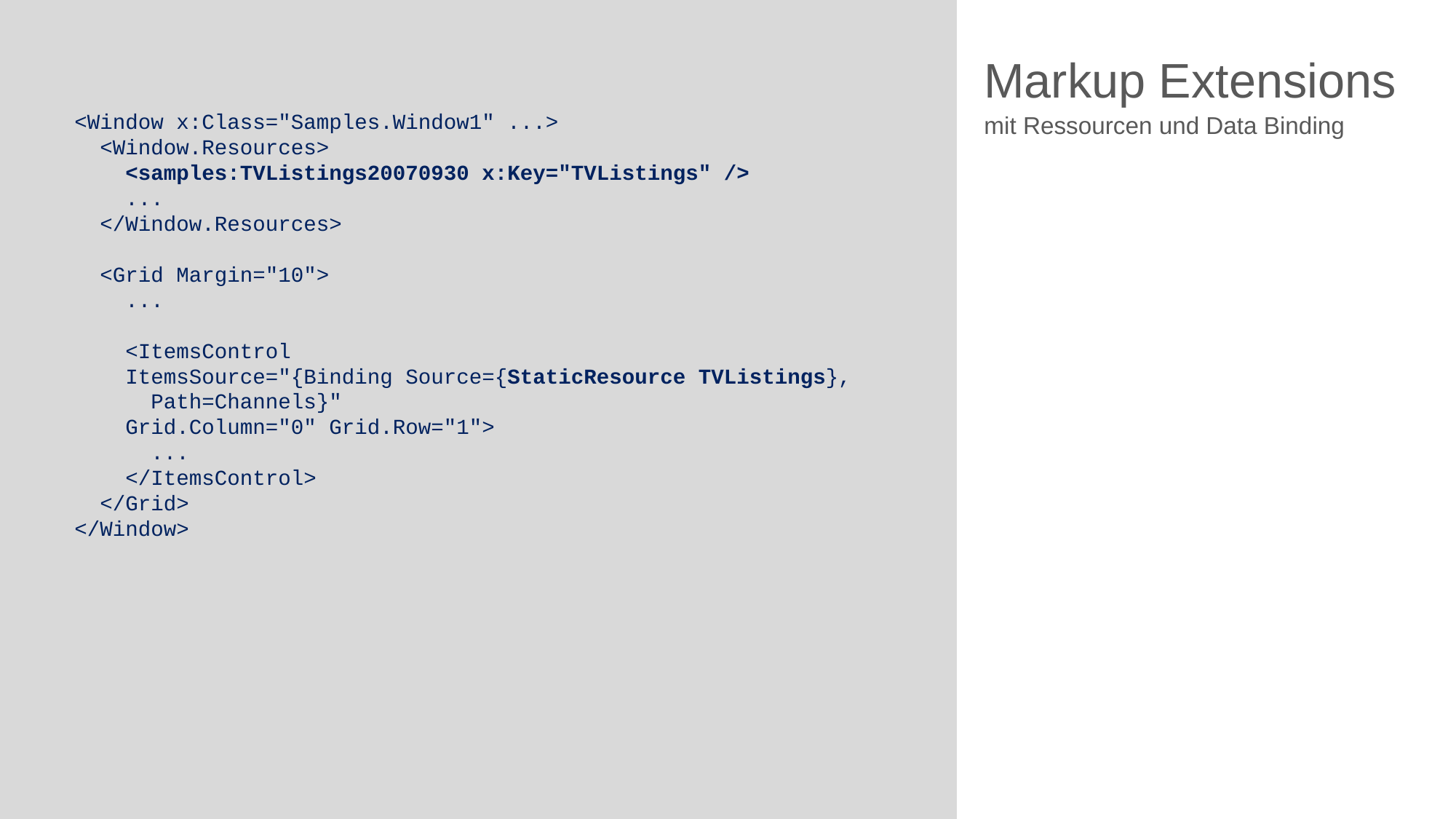

# Markup Extensions
<Window x:Class="Samples.Window1" ...>
  <Window.Resources>
    <samples:TVListings20070930 x:Key="TVListings" />
    ...
  </Window.Resources>

  <Grid Margin="10">
    ...

    <ItemsControl
    ItemsSource="{Binding Source={StaticResource TVListings},
      Path=Channels}"
    Grid.Column="0" Grid.Row="1">
      ...
    </ItemsControl>
  </Grid>
</Window>

mit Ressourcen und Data Binding